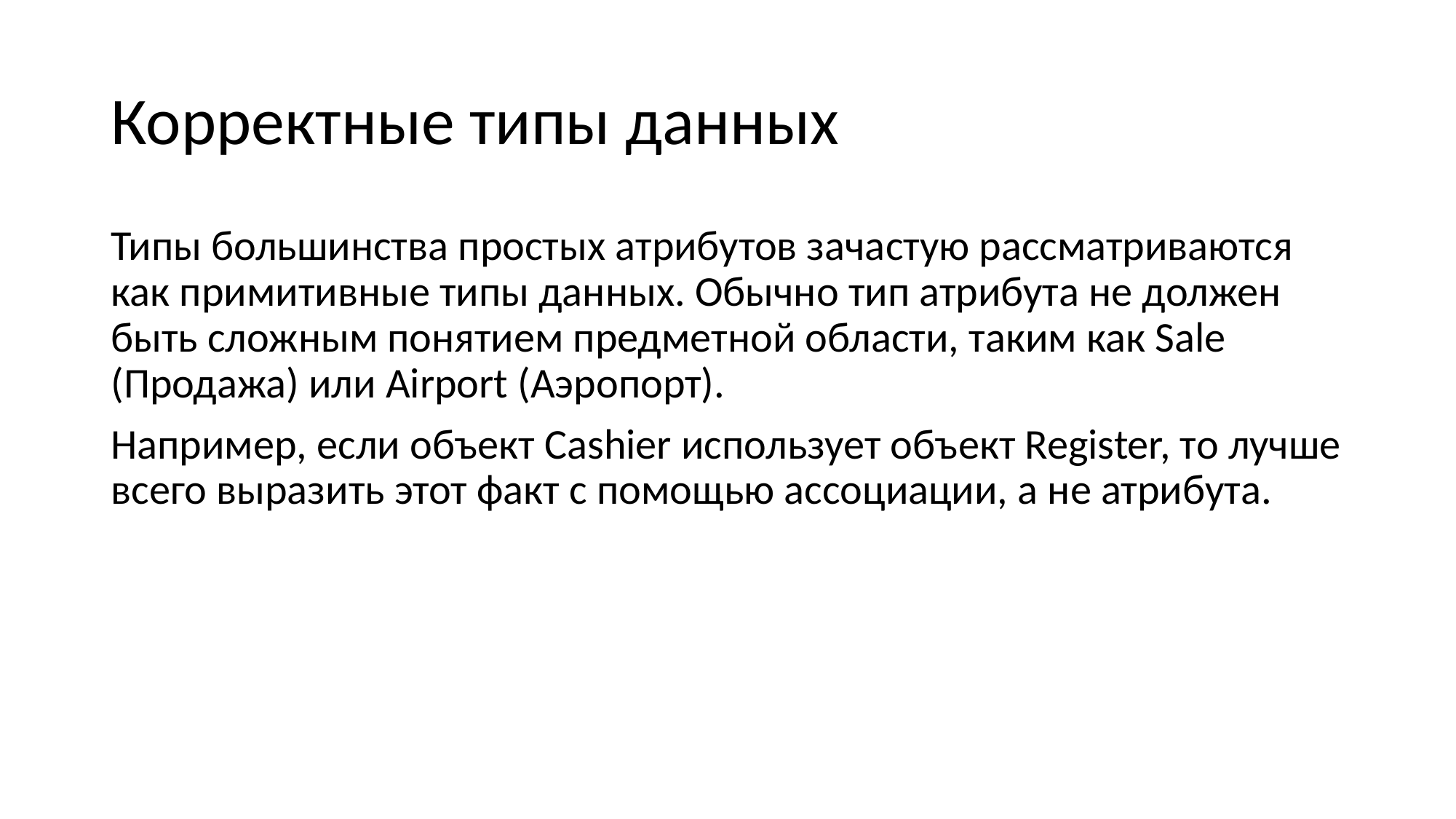

# Корректные типы данных
Типы большинства простых атрибутов зачастую рассматриваются как примитивные типы данных. Обычно тип атрибута не должен быть сложным понятием предметной области, таким как Sale (Продажа) или Airport (Аэропорт).
Например, если объект Cashier использует объект Register, то лучше всего выразить этот факт с помощью ассоциации, а не атрибута.